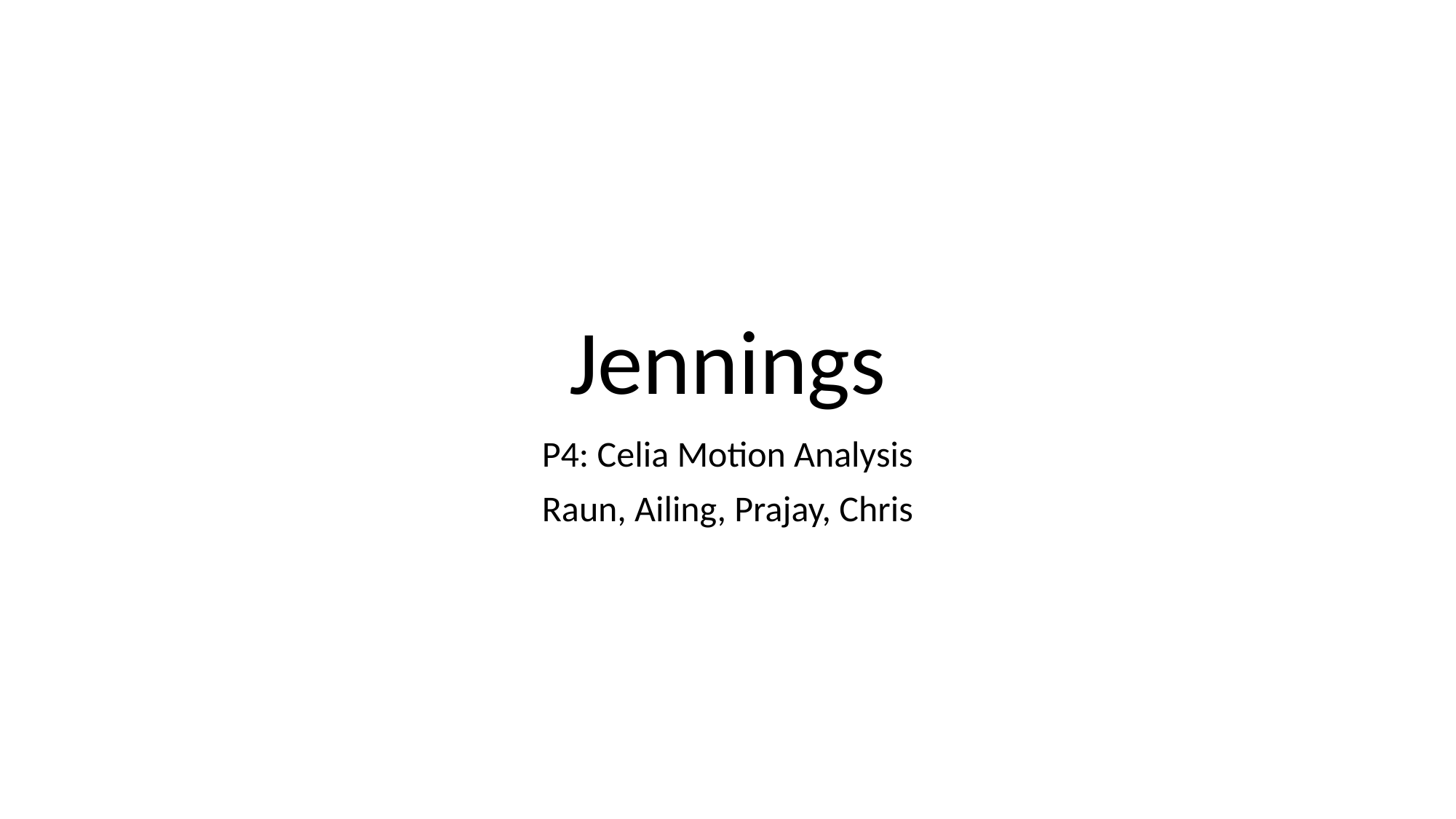

# Jennings
P4: Celia Motion Analysis
Raun, Ailing, Prajay, Chris